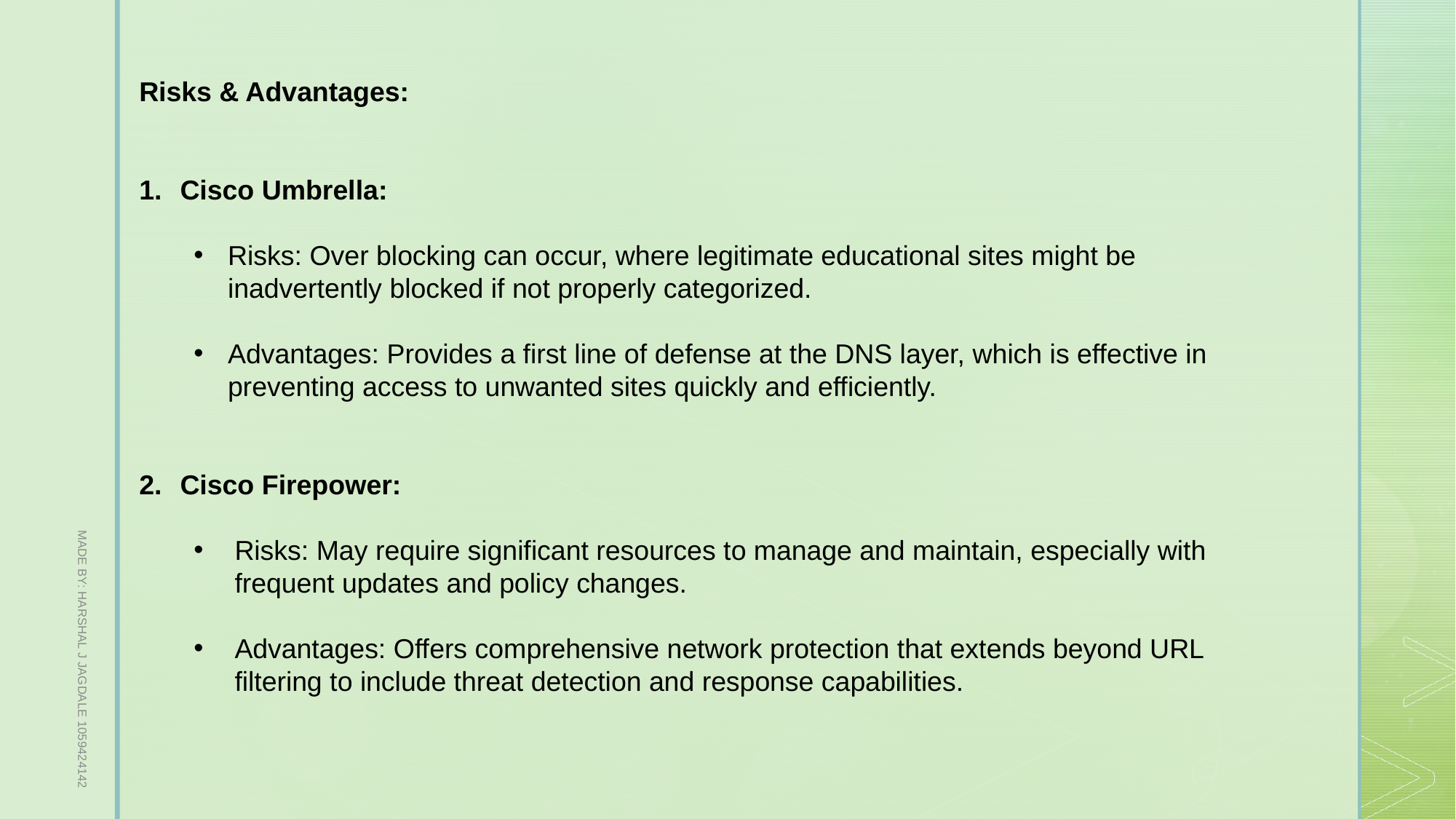

Risks & Advantages:

Cisco Umbrella:
Risks: Over blocking can occur, where legitimate educational sites might be inadvertently blocked if not properly categorized.

Advantages: Provides a first line of defense at the DNS layer, which is effective in preventing access to unwanted sites quickly and efficiently.

Cisco Firepower:

Risks: May require significant resources to manage and maintain, especially with frequent updates and policy changes.

Advantages: Offers comprehensive network protection that extends beyond URL filtering to include threat detection and response capabilities.
MADE BY: HARSHAL J JAGDALE 1059424142